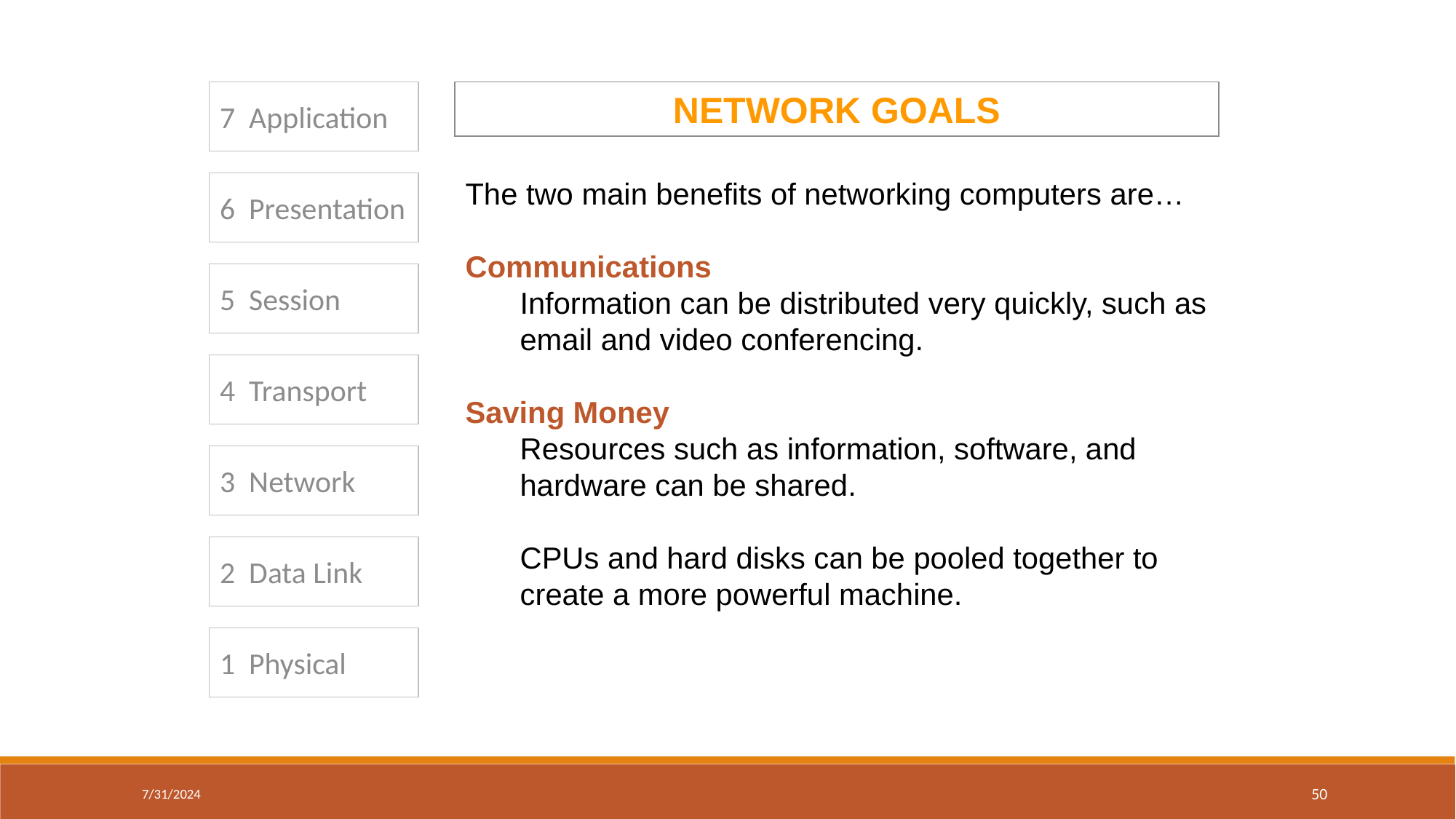

7  Application
NETWORK GOALS

The two main benefits of networking computers are…

Communications
Information can be distributed very quickly, such as email and video conferencing.

Saving Money
Resources such as information, software, and hardware can be shared.

CPUs and hard disks can be pooled together to create a more powerful machine.

6  Presentation
5  Session
4  Transport
3  Network
2  Data Link
1  Physical
7/31/2024
50